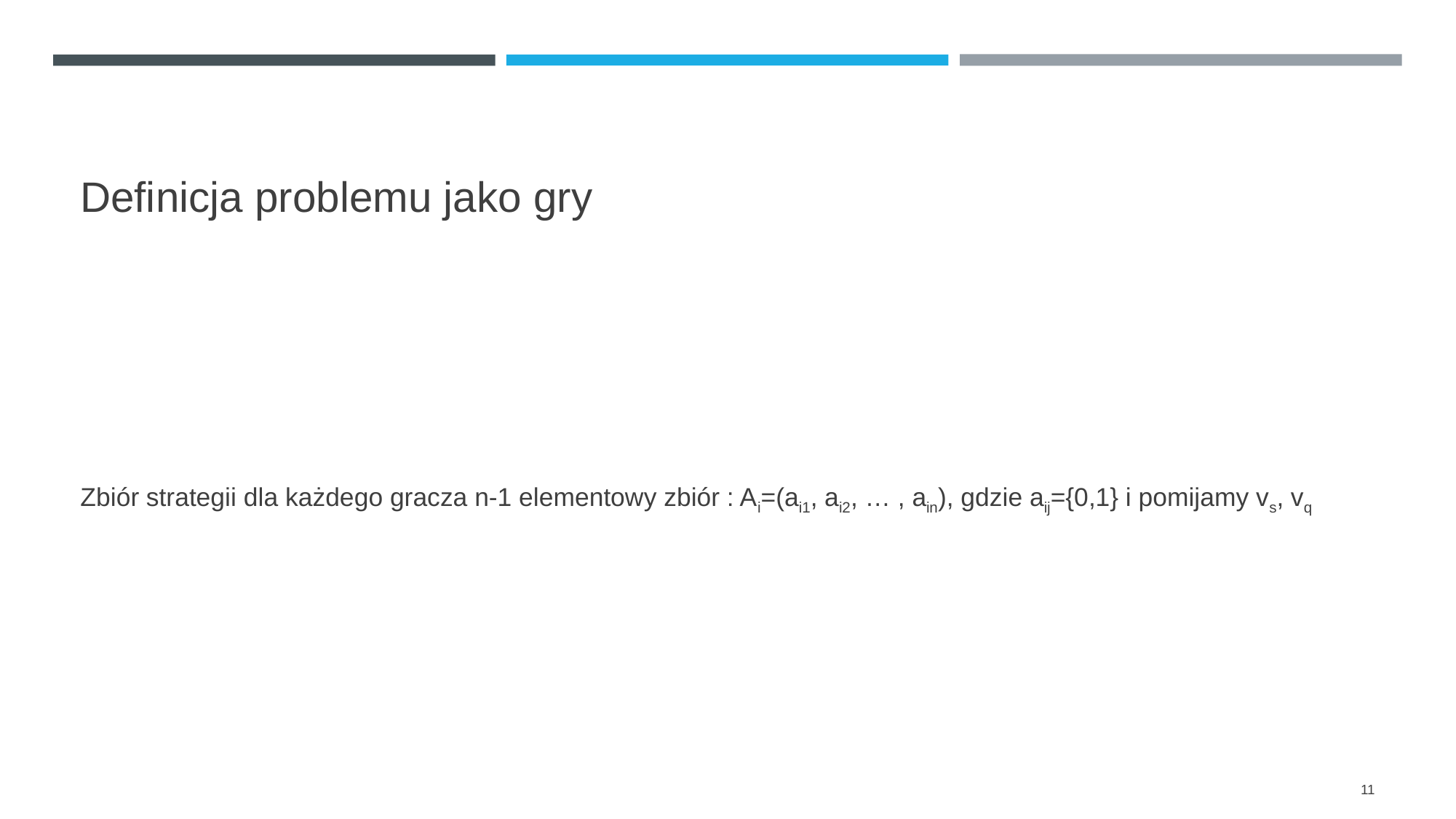

# Definicja problemu jako gry
Zbiór strategii dla każdego gracza n-1 elementowy zbiór : Ai=(ai1, ai2, … , ain), gdzie aij={0,1} i pomijamy vs, vq
11